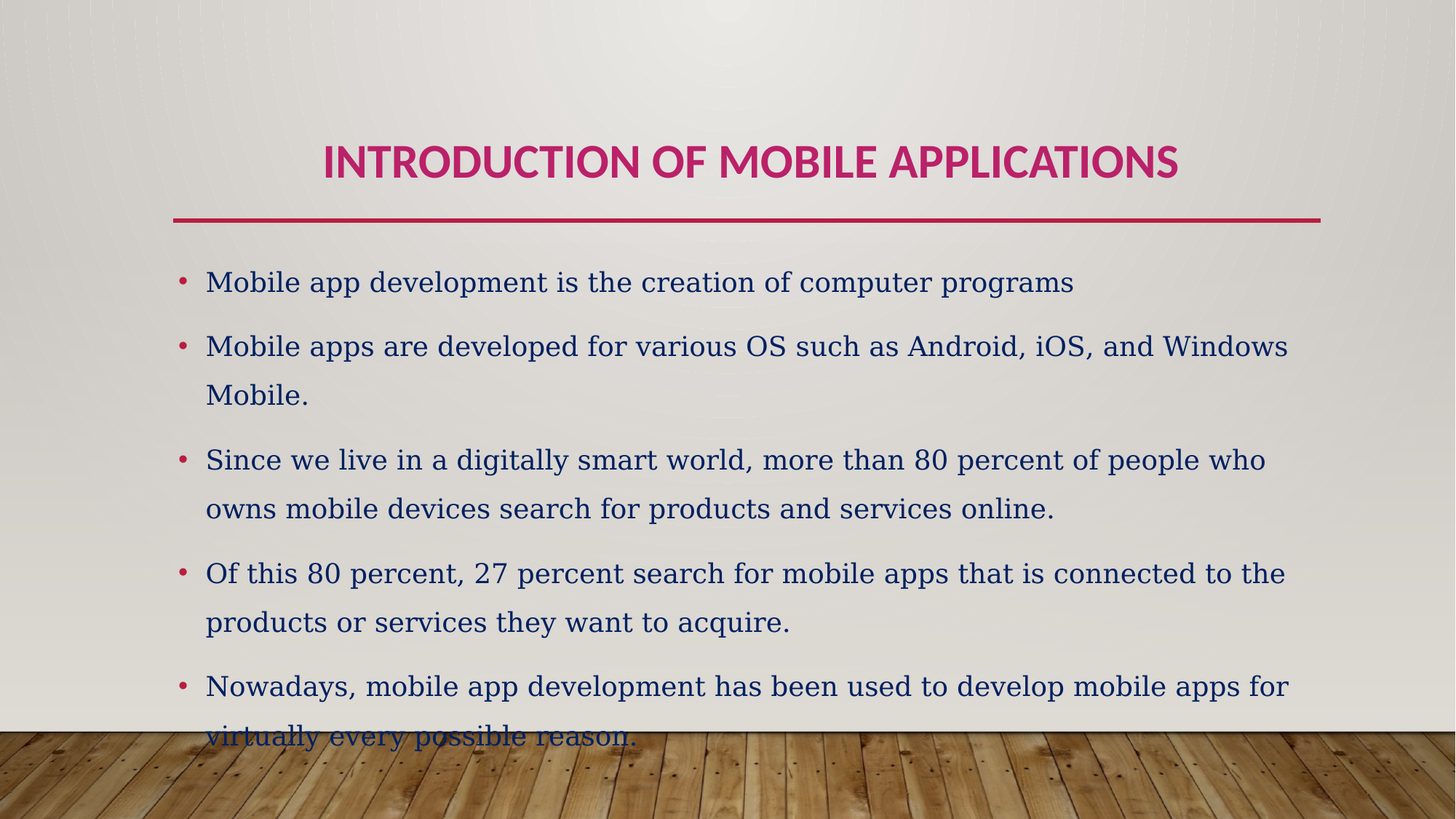

# Introduction of Mobile Applications
Mobile app development is the creation of computer programs
Mobile apps are developed for various OS such as Android, iOS, and Windows Mobile.
Since we live in a digitally smart world, more than 80 percent of people who owns mobile devices search for products and services online.
Of this 80 percent, 27 percent search for mobile apps that is connected to the products or services they want to acquire.
Nowadays, mobile app development has been used to develop mobile apps for virtually every possible reason.